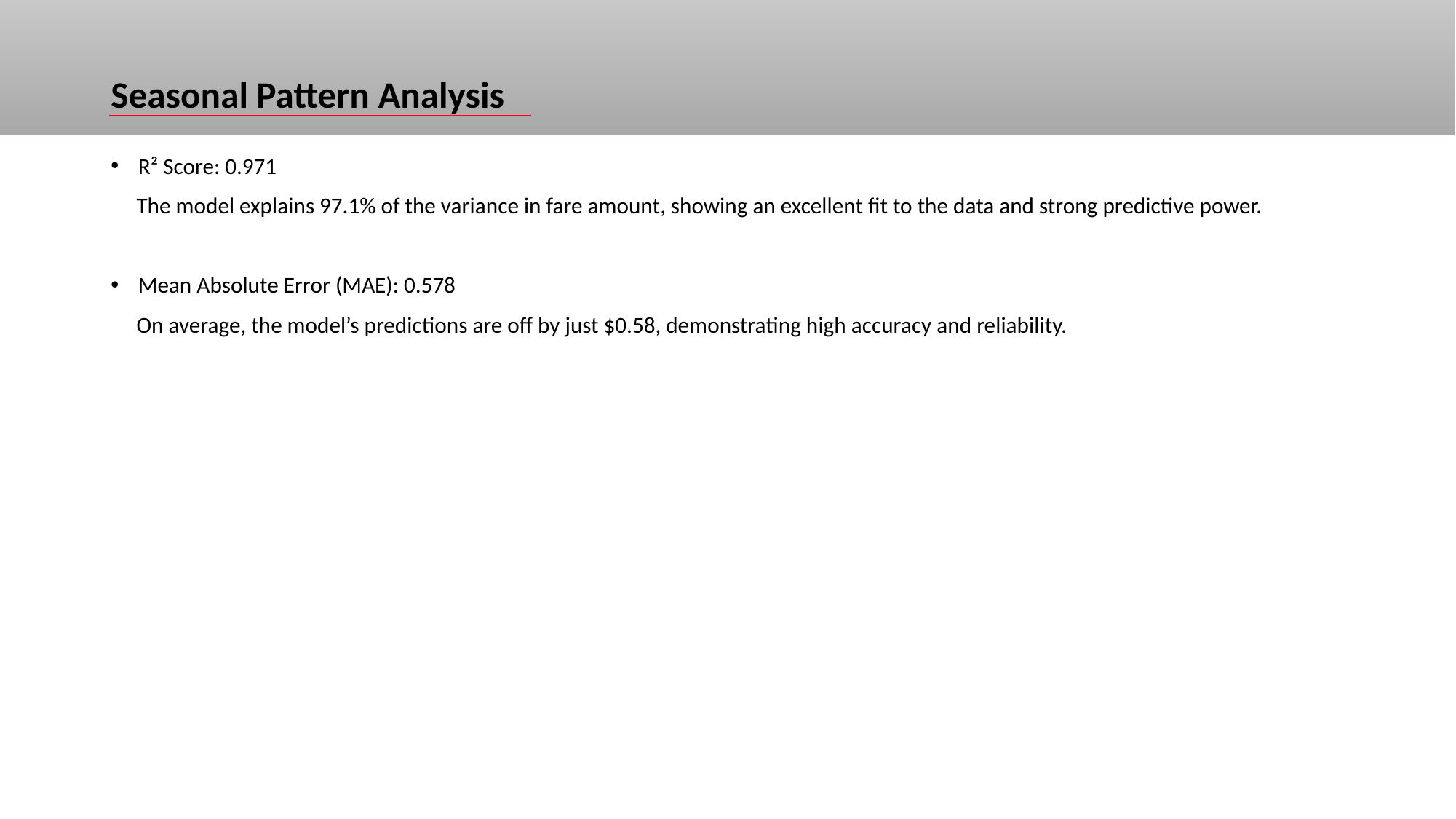

Seasonal Pattern Analysis
R² Score: 0.971
     The model explains 97.1% of the variance in fare amount, showing an excellent fit to the data and strong predictive power.

Mean Absolute Error (MAE): 0.578
     On average, the model’s predictions are off by just $0.58, demonstrating high accuracy and reliability.